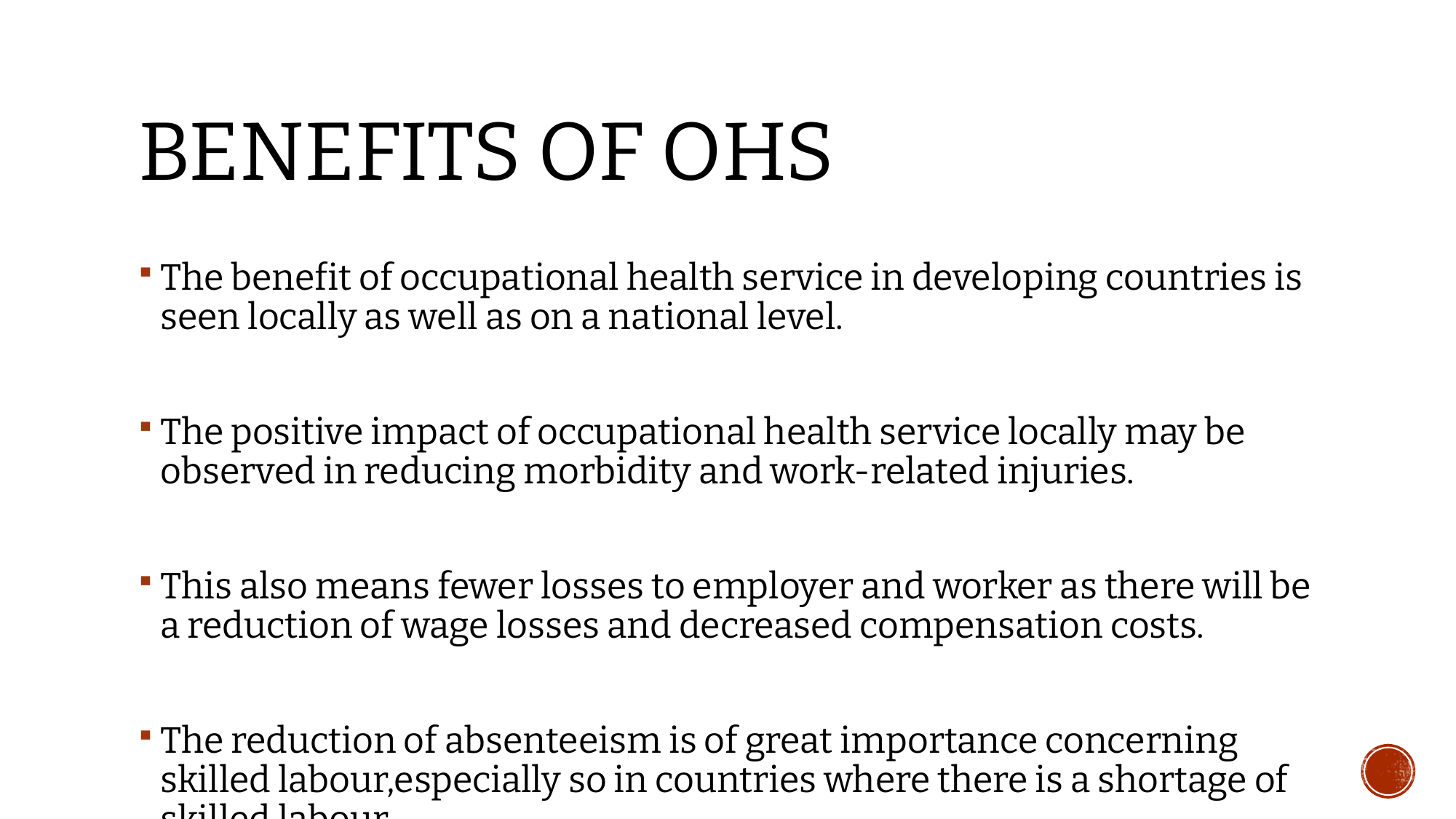

# BENEFITS OF OHS
The benefit of occupational health service in developing countries is
seen locally as well as on a national level.

The positive impact of occupational health service locally may be observed in reducing morbidity and work-related injuries.

This also means fewer losses to employer and worker as there will be a reduction of wage losses and decreased compensation costs.

The reduction of absenteeism is of great importance concerning skilled labour,especially so in countries where there is a shortage of skilled labour.